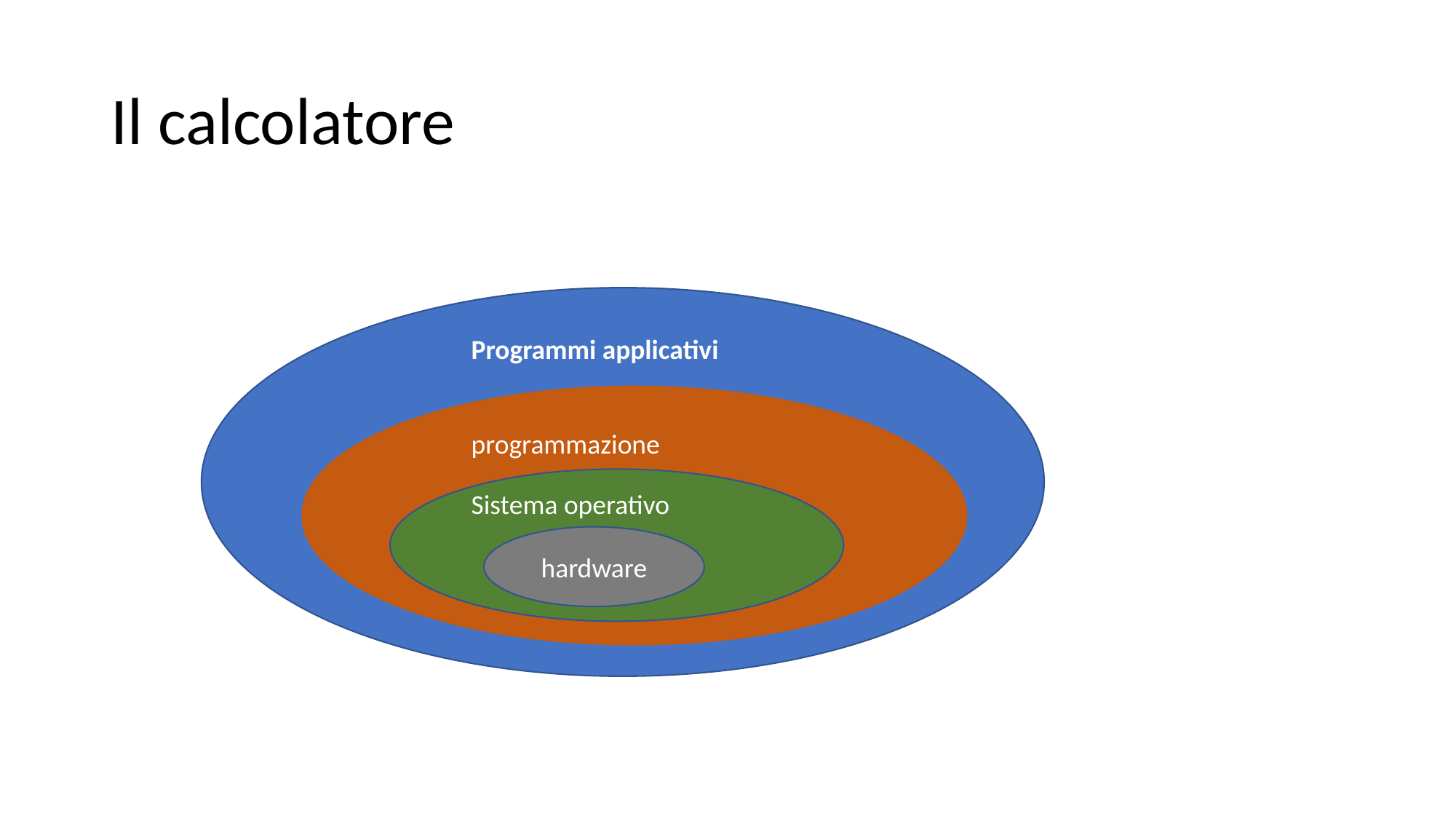

# Il calcolatore

Programmi applicativi

programmazione

Sistema operativo
hardware